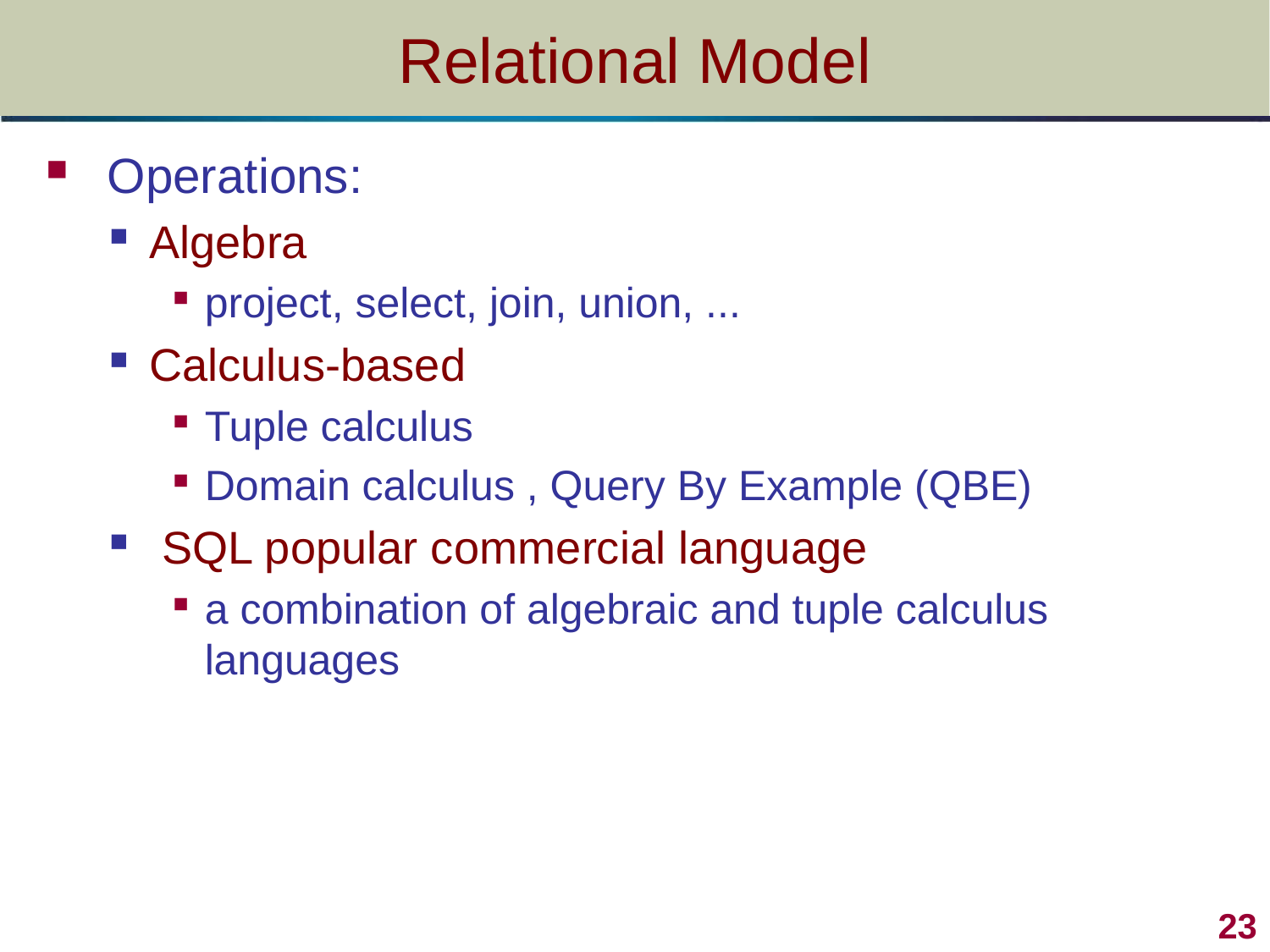

# Relational Model
 Operations:
Algebra
project, select, join, union, ...
Calculus-based
Tuple calculus
Domain calculus , Query By Example (QBE)
 SQL popular commercial language
a combination of algebraic and tuple calculus languages
23